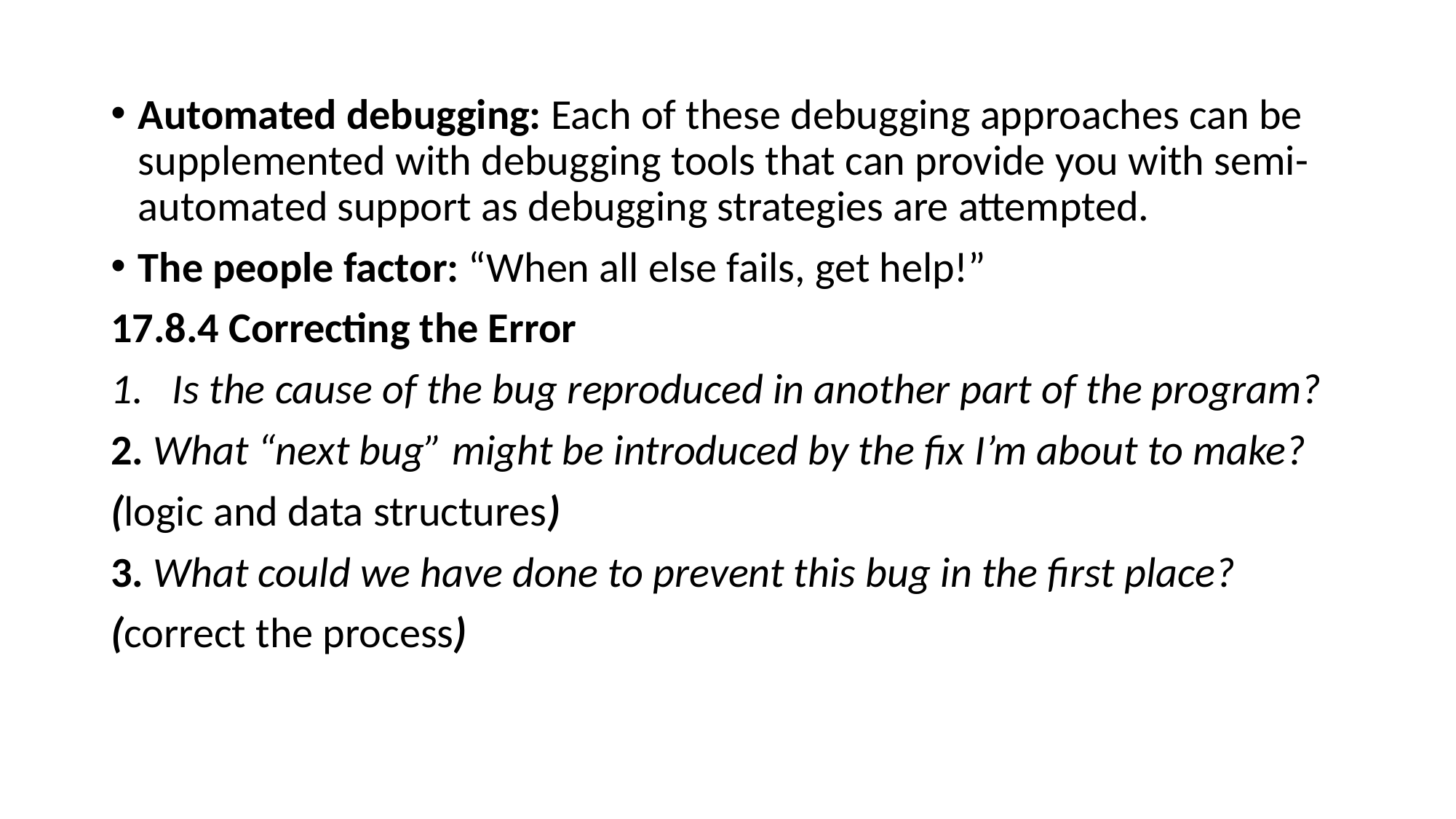

Automated debugging: Each of these debugging approaches can be supplemented with debugging tools that can provide you with semi-automated support as debugging strategies are attempted.
The people factor: “When all else fails, get help!”
17.8.4 Correcting the Error
Is the cause of the bug reproduced in another part of the program?
2. What “next bug” might be introduced by the fix I’m about to make?
(logic and data structures)
3. What could we have done to prevent this bug in the first place?
(correct the process)